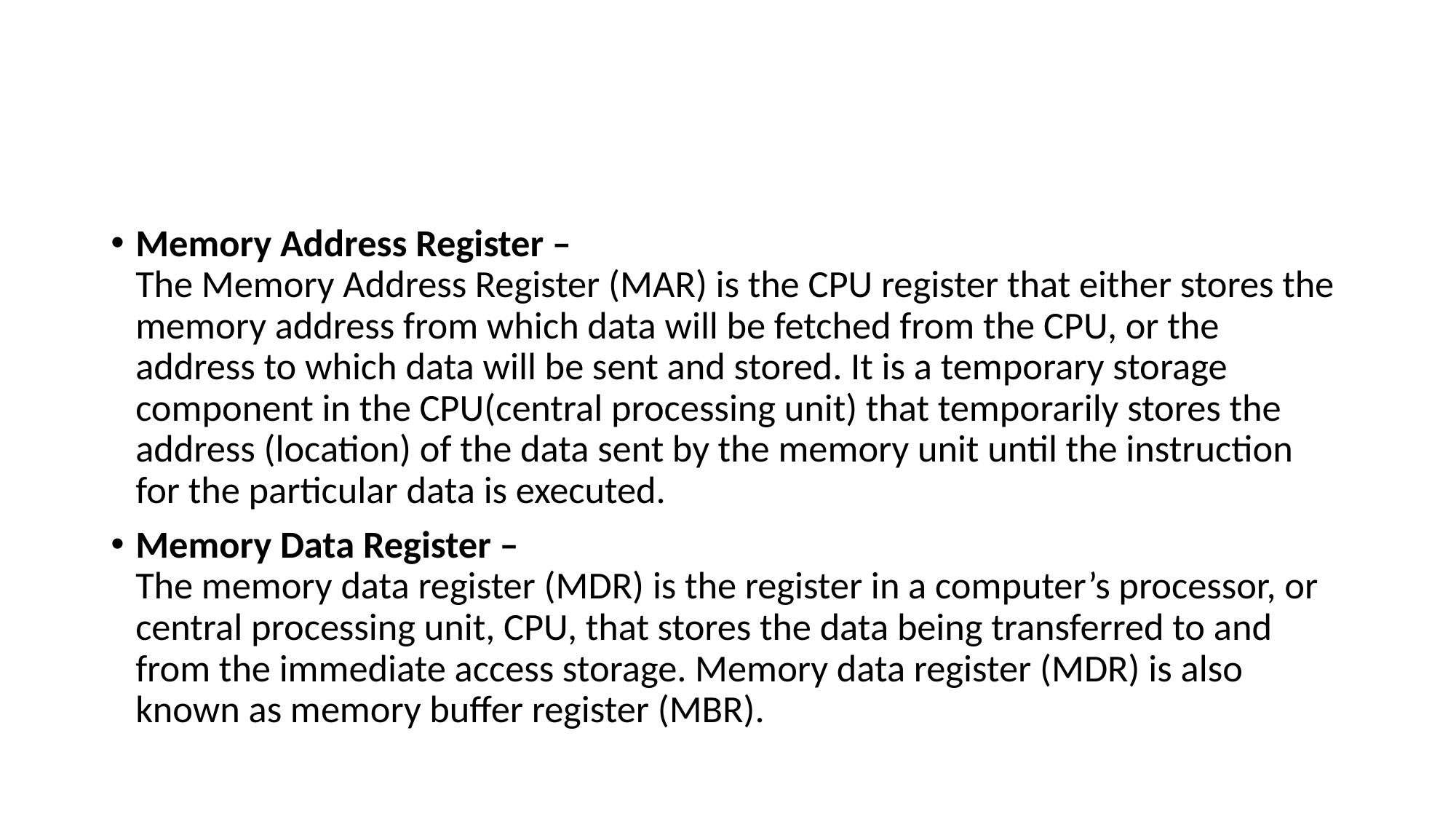

#
Memory Address Register – 
The Memory Address Register (MAR) is the CPU register that either stores the memory address from which data will be fetched from the CPU, or the address to which data will be sent and stored. It is a temporary storage component in the CPU(central processing unit) that temporarily stores the address (location) of the data sent by the memory unit until the instruction for the particular data is executed.
Memory Data Register – 
The memory data register (MDR) is the register in a computer’s processor, or central processing unit, CPU, that stores the data being transferred to and from the immediate access storage. Memory data register (MDR) is also known as memory buffer register (MBR).